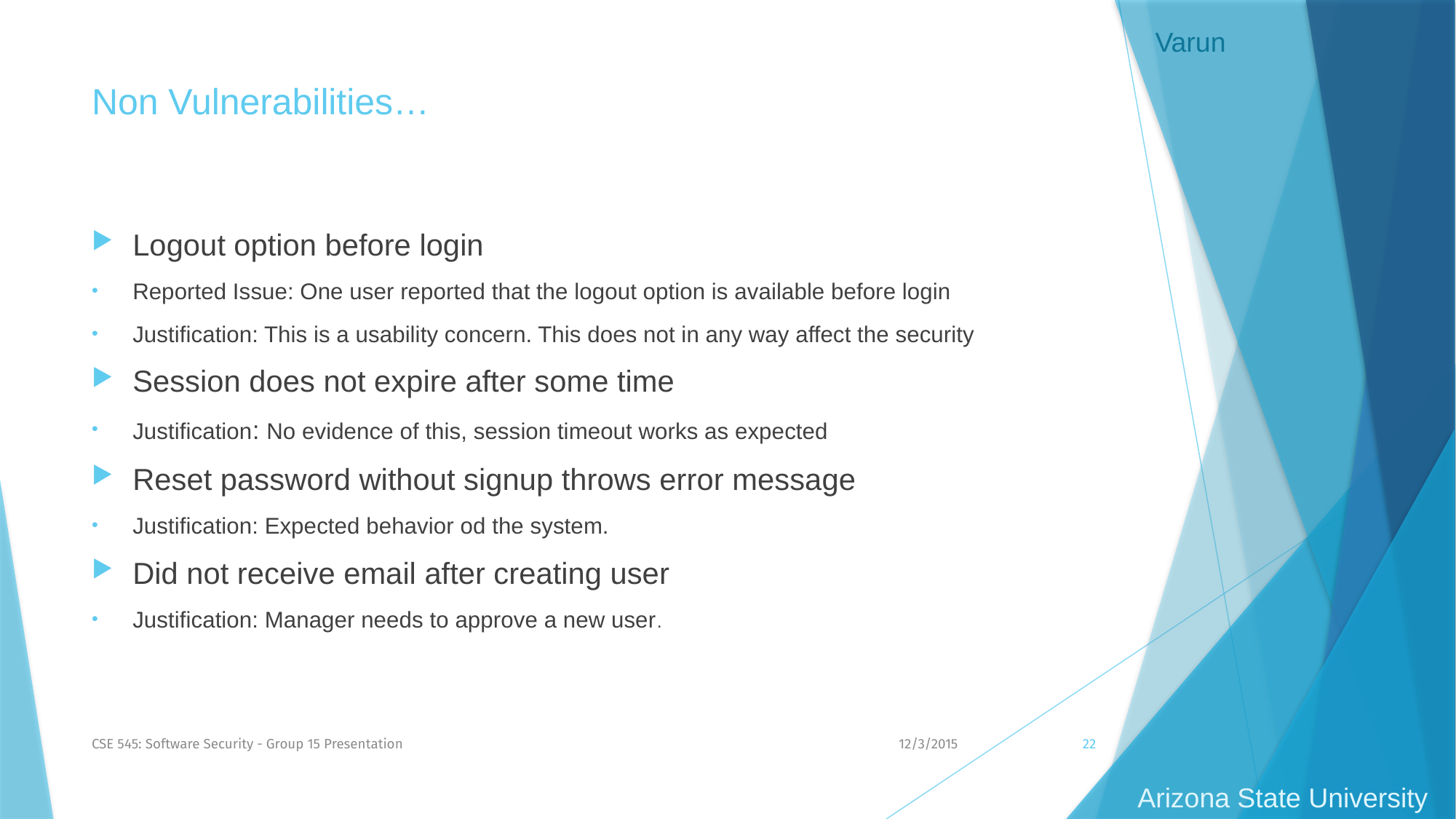

Varun
# Non Vulnerabilities…
Logout option before login
Reported Issue: One user reported that the logout option is available before login
Justification: This is a usability concern. This does not in any way affect the security
Session does not expire after some time
Justification: No evidence of this, session timeout works as expected
Reset password without signup throws error message
Justification: Expected behavior od the system.
Did not receive email after creating user
Justification: Manager needs to approve a new user.
CSE 545: Software Security - Group 15 Presentation
12/3/2015
22
Arizona State University